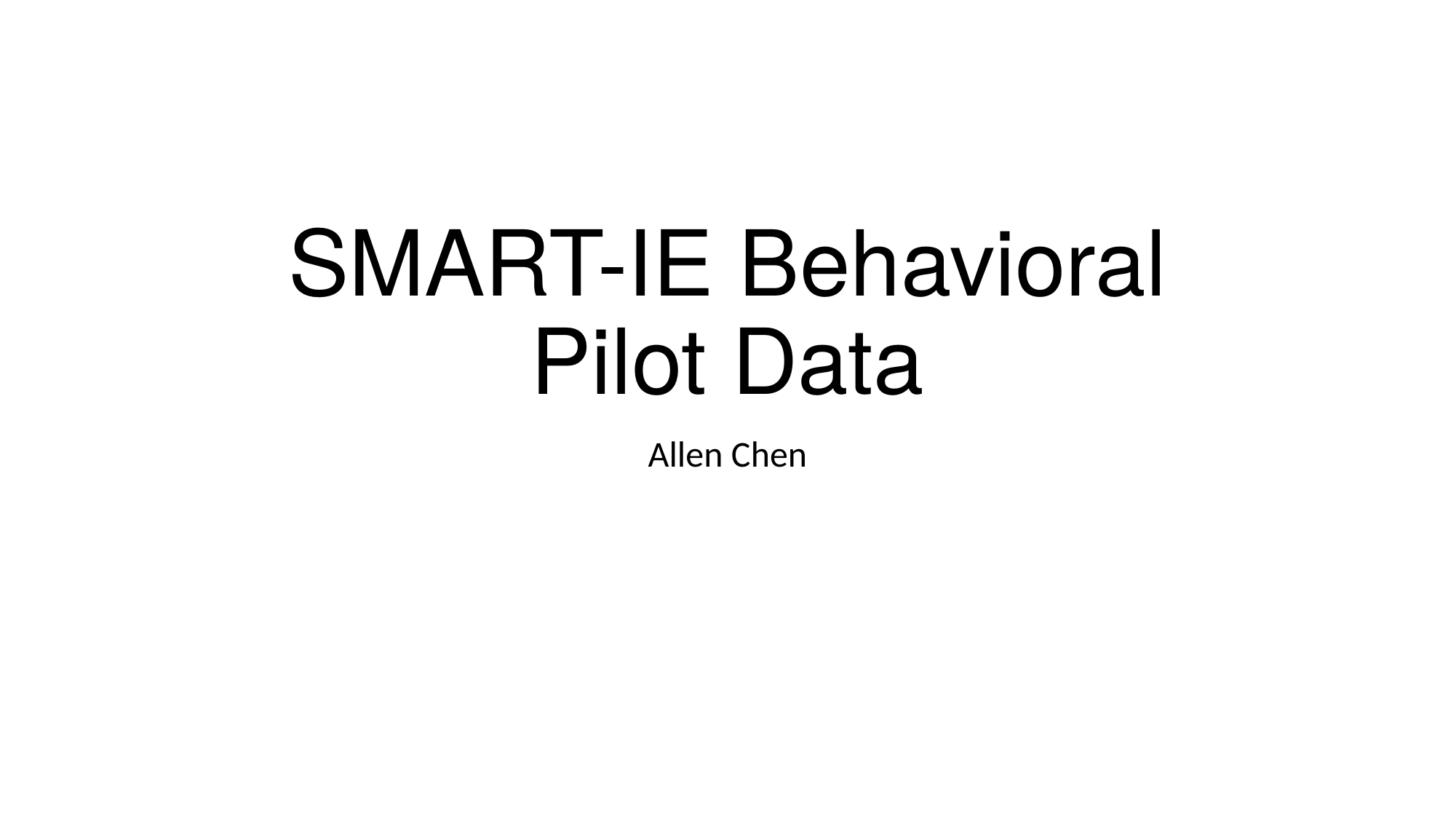

# SMART-IE Behavioral Pilot Data
Allen Chen